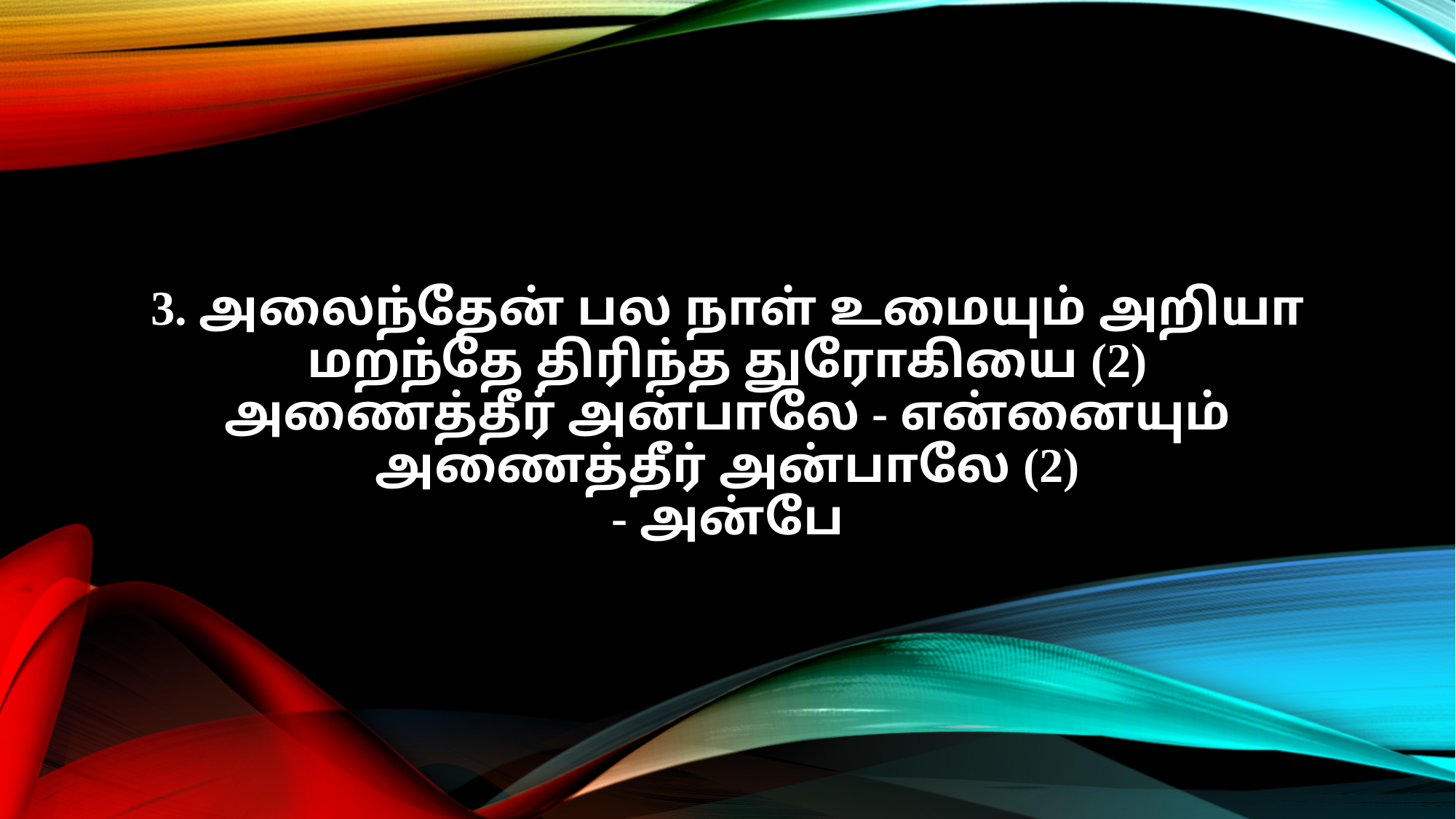

3. அலைந்தேன் பல நாள் உமையும் அறியா
மறந்தே திரிந்த துரோகியை (2)
அணைத்தீர் அன்பாலே - என்னையும்
அணைத்தீர் அன்பாலே (2)
- அன்பே